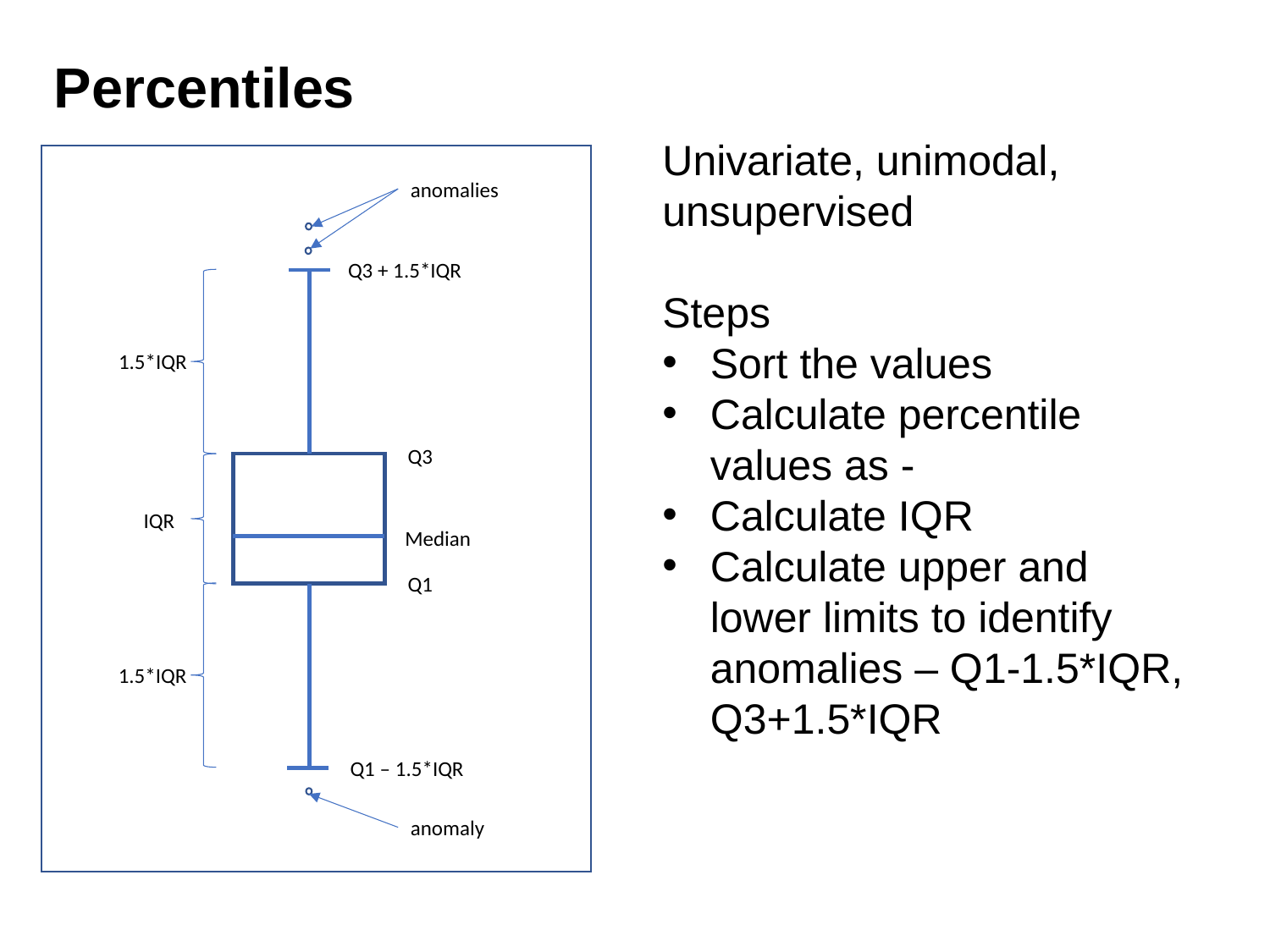

Percentiles
Univariate, unimodal, unsupervised

Steps
Sort the values
Calculate percentile values as -
Calculate IQR
Calculate upper and lower limits to identify anomalies – Q1-1.5*IQR, Q3+1.5*IQR

anomalies

Q3 + 1.5*IQR

1.5*IQR
Q3

IQR
Median
Q1

1.5*IQR
Q1 – 1.5*IQR

anomaly